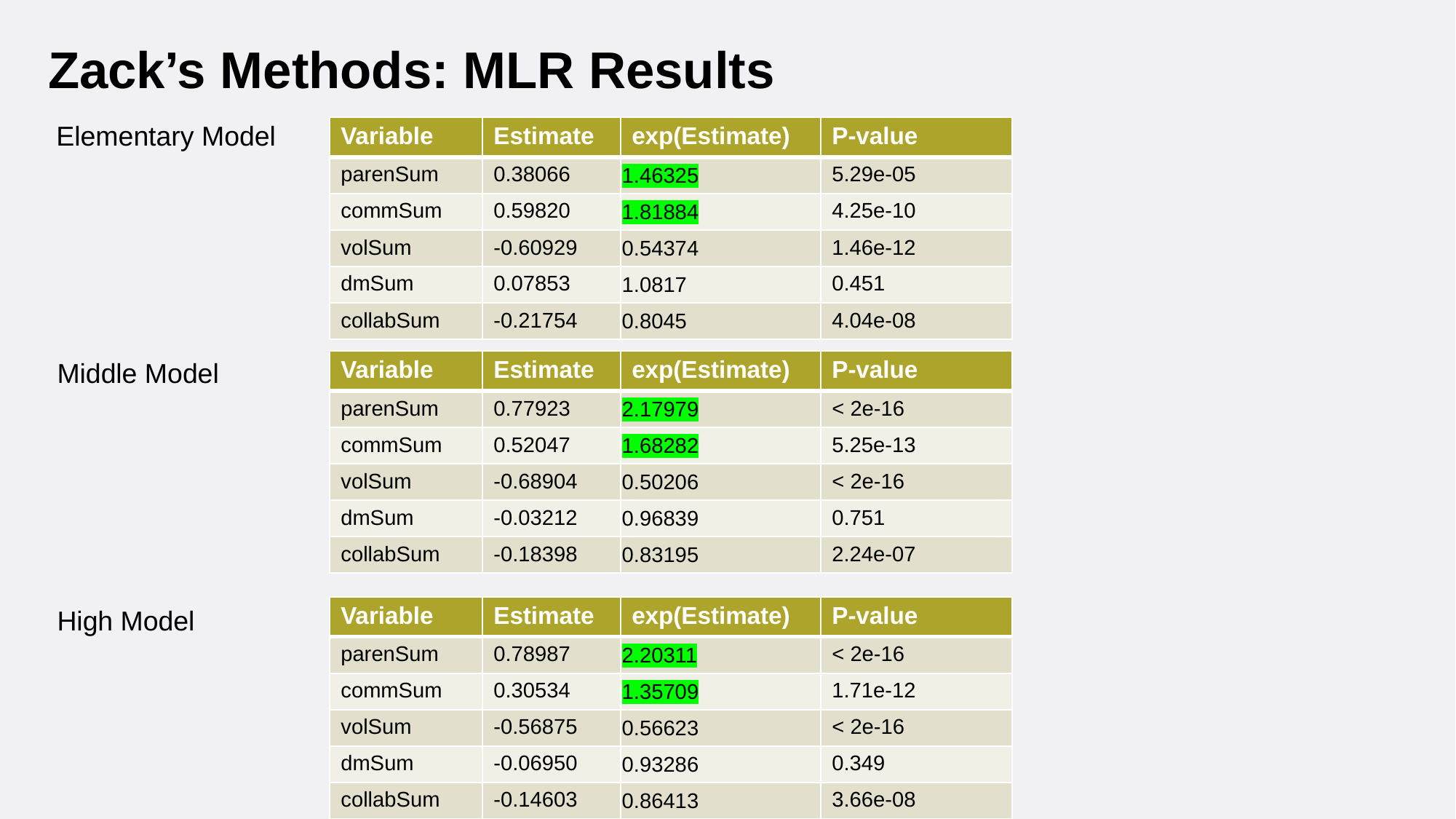

Zack’s Methods: MLR Results
Elementary Model
| Variable | Estimate | exp(Estimate) | P-value |
| --- | --- | --- | --- |
| parenSum | 0.38066 | 1.46325 | 5.29e-05 |
| commSum | 0.59820 | 1.81884 | 4.25e-10 |
| volSum | -0.60929 | 0.54374 | 1.46e-12 |
| dmSum | 0.07853 | 1.0817 | 0.451 |
| collabSum | -0.21754 | 0.8045 | 4.04e-08 |
Middle Model
| Variable | Estimate | exp(Estimate) | P-value |
| --- | --- | --- | --- |
| parenSum | 0.77923 | 2.17979 | < 2e-16 |
| commSum | 0.52047 | 1.68282 | 5.25e-13 |
| volSum | -0.68904 | 0.50206 | < 2e-16 |
| dmSum | -0.03212 | 0.96839 | 0.751 |
| collabSum | -0.18398 | 0.83195 | 2.24e-07 |
| Variable | Estimate | exp(Estimate) | P-value |
| --- | --- | --- | --- |
| parenSum | 0.78987 | 2.20311 | < 2e-16 |
| commSum | 0.30534 | 1.35709 | 1.71e-12 |
| volSum | -0.56875 | 0.56623 | < 2e-16 |
| dmSum | -0.06950 | 0.93286 | 0.349 |
| collabSum | -0.14603 | 0.86413 | 3.66e-08 |
High Model